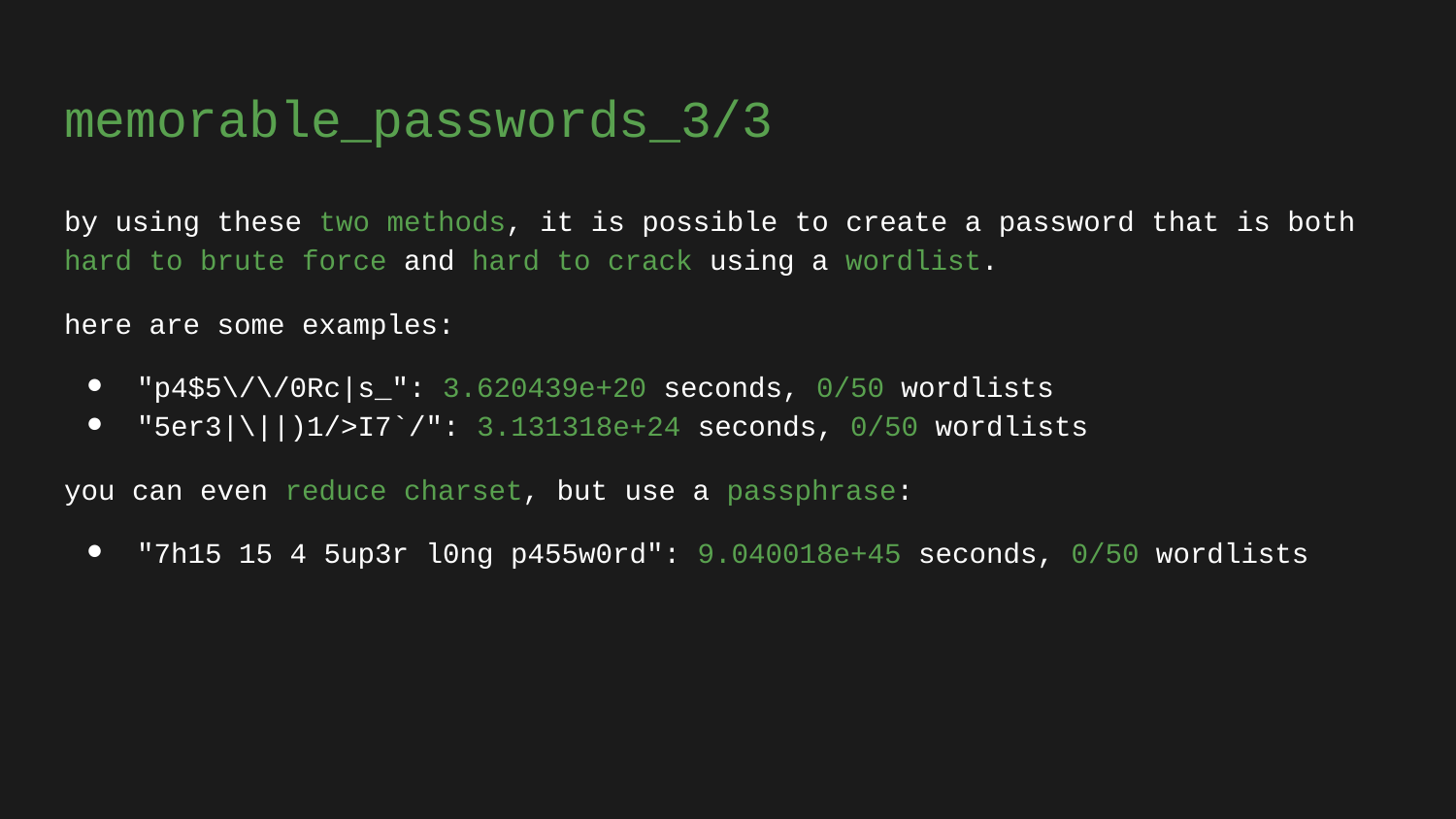

# memorable_passwords_3/3
by using these two methods, it is possible to create a password that is both hard to brute force and hard to crack using a wordlist.
here are some examples:
"p4$5\/\/0Rc|s_": 3.620439e+20 seconds, 0/50 wordlists
"5er3|\||)1/>I7`/": 3.131318e+24 seconds, 0/50 wordlists
you can even reduce charset, but use a passphrase:
"7h15 15 4 5up3r l0ng p455w0rd": 9.040018e+45 seconds, 0/50 wordlists